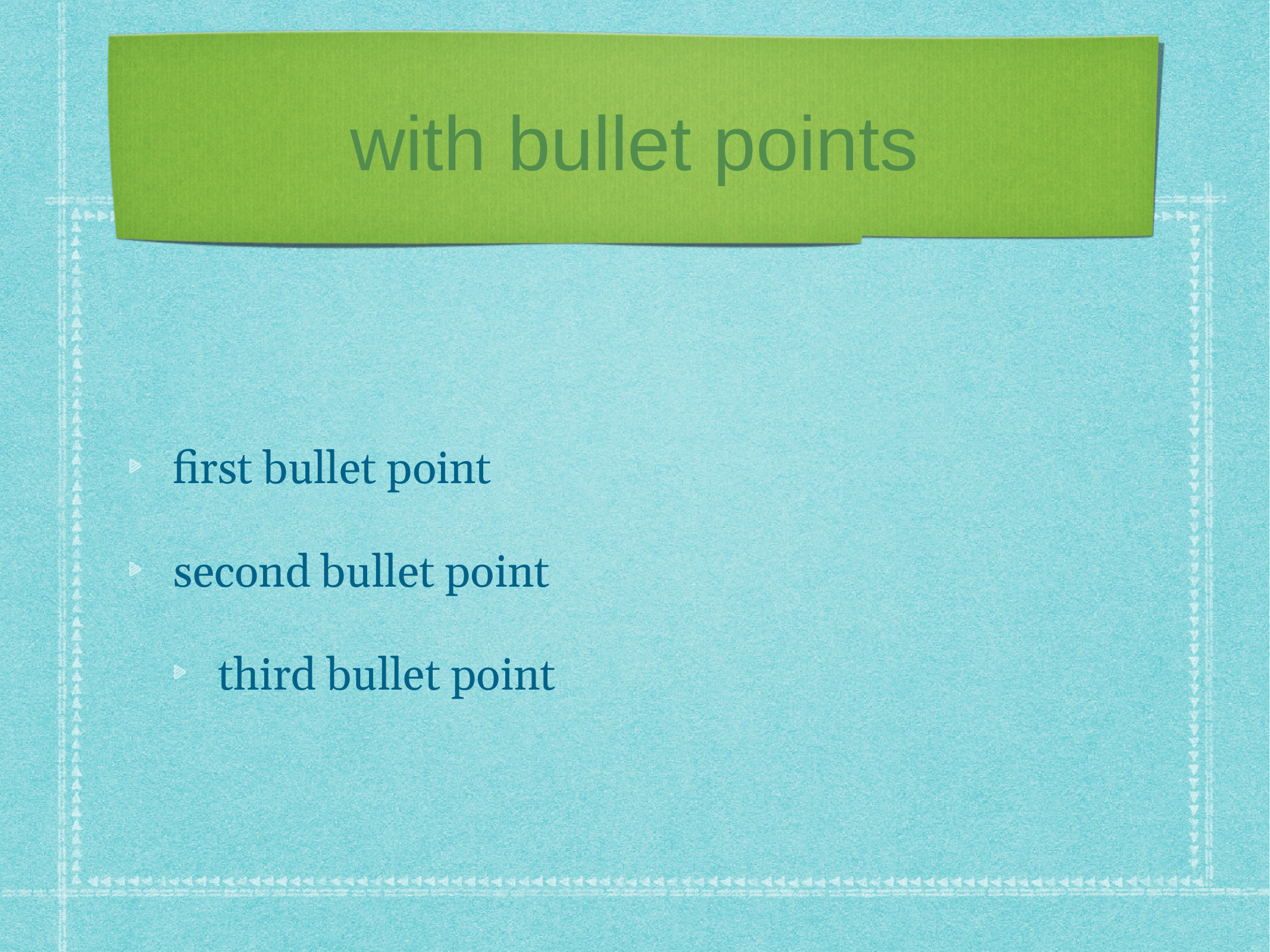

# with bullet points
first bullet point
second bullet point
third bullet point